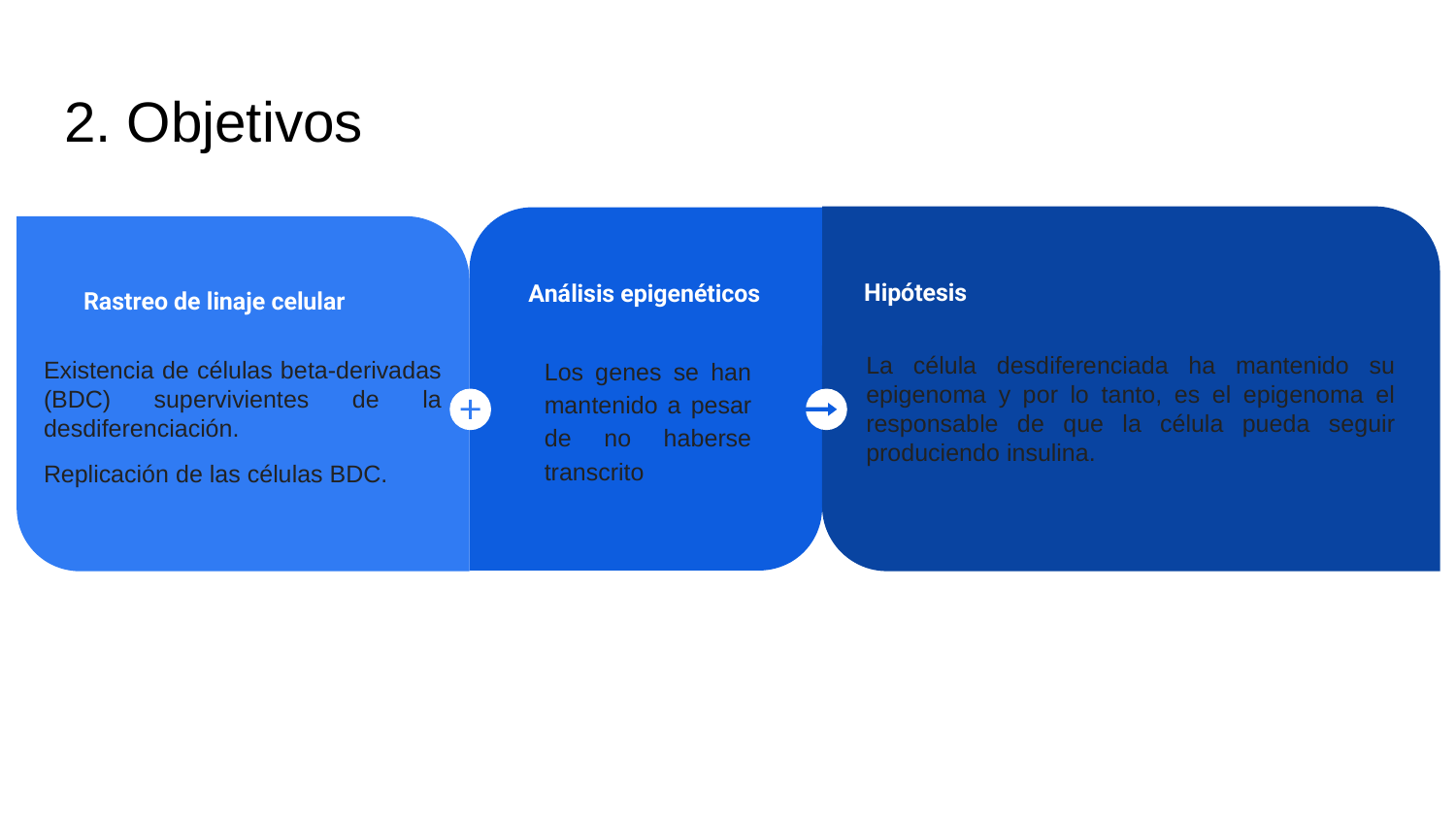

# 2. Objetivos

Hipótesis
La célula desdiferenciada ha mantenido su epigenoma y por lo tanto, es el epigenoma el responsable de que la célula pueda seguir produciendo insulina.

Análisis epigenéticos
Los genes se han mantenido a pesar de no haberse transcrito

Rastreo de linaje celular
Existencia de células beta-derivadas (BDC) supervivientes de la desdiferenciación.
Replicación de las células BDC.